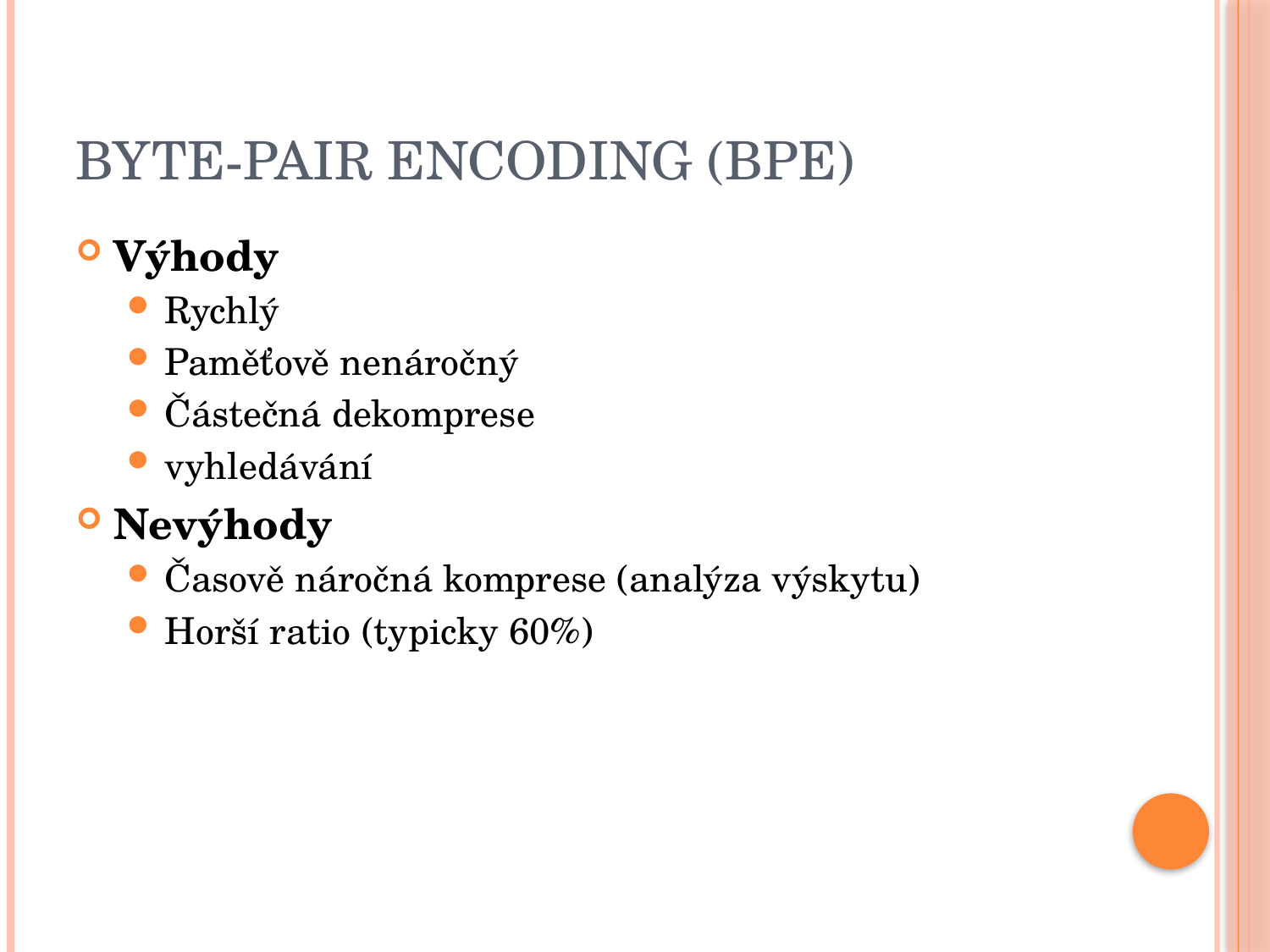

# Byte-Pair Encoding (BPE)
Výhody
Rychlý
Paměťově nenáročný
Částečná dekomprese
vyhledávání
Nevýhody
Časově náročná komprese (analýza výskytu)
Horší ratio (typicky 60%)